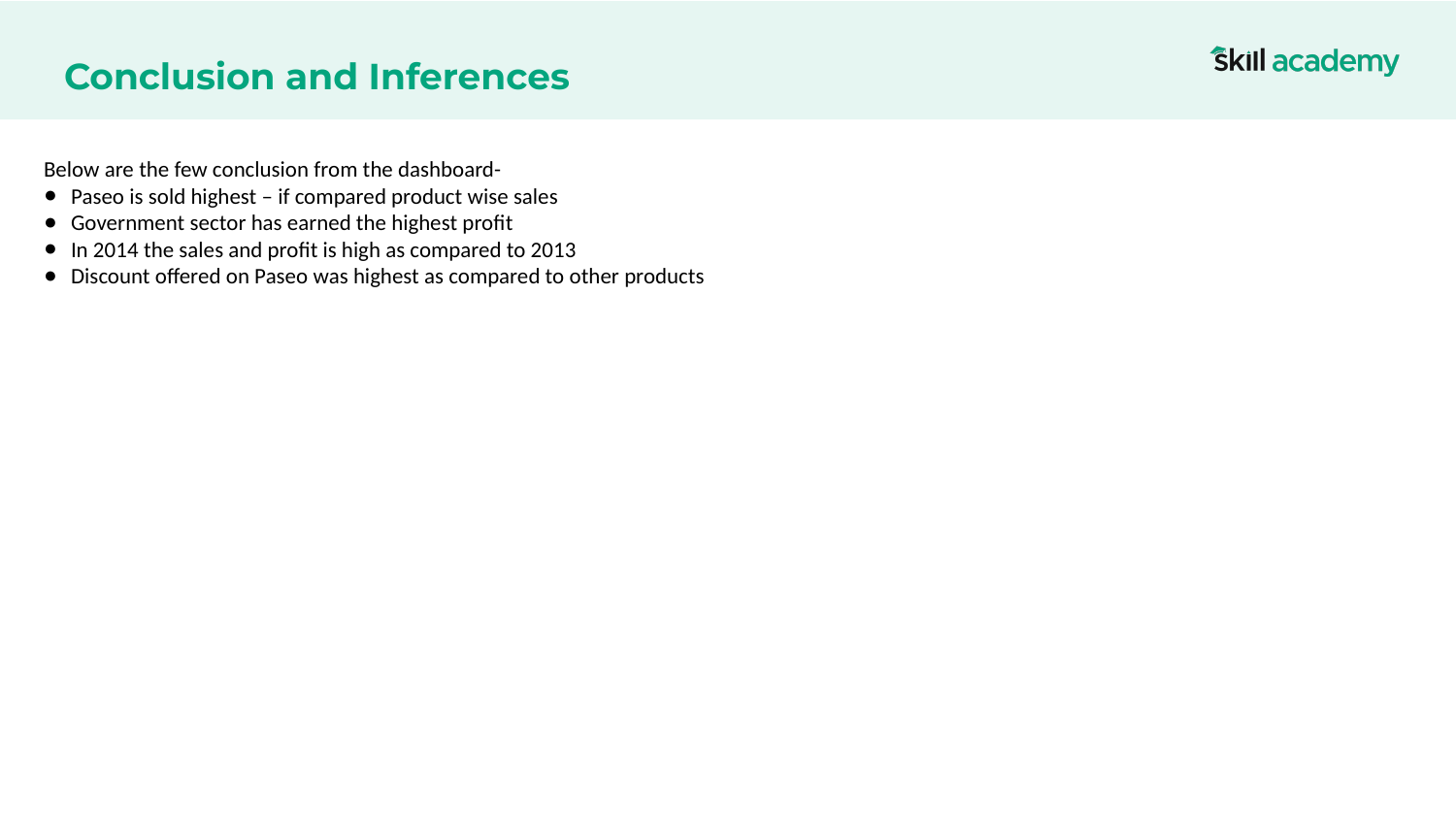

# Conclusion and Inferences
Below are the few conclusion from the dashboard-
Paseo is sold highest – if compared product wise sales
Government sector has earned the highest profit
In 2014 the sales and profit is high as compared to 2013
Discount offered on Paseo was highest as compared to other products